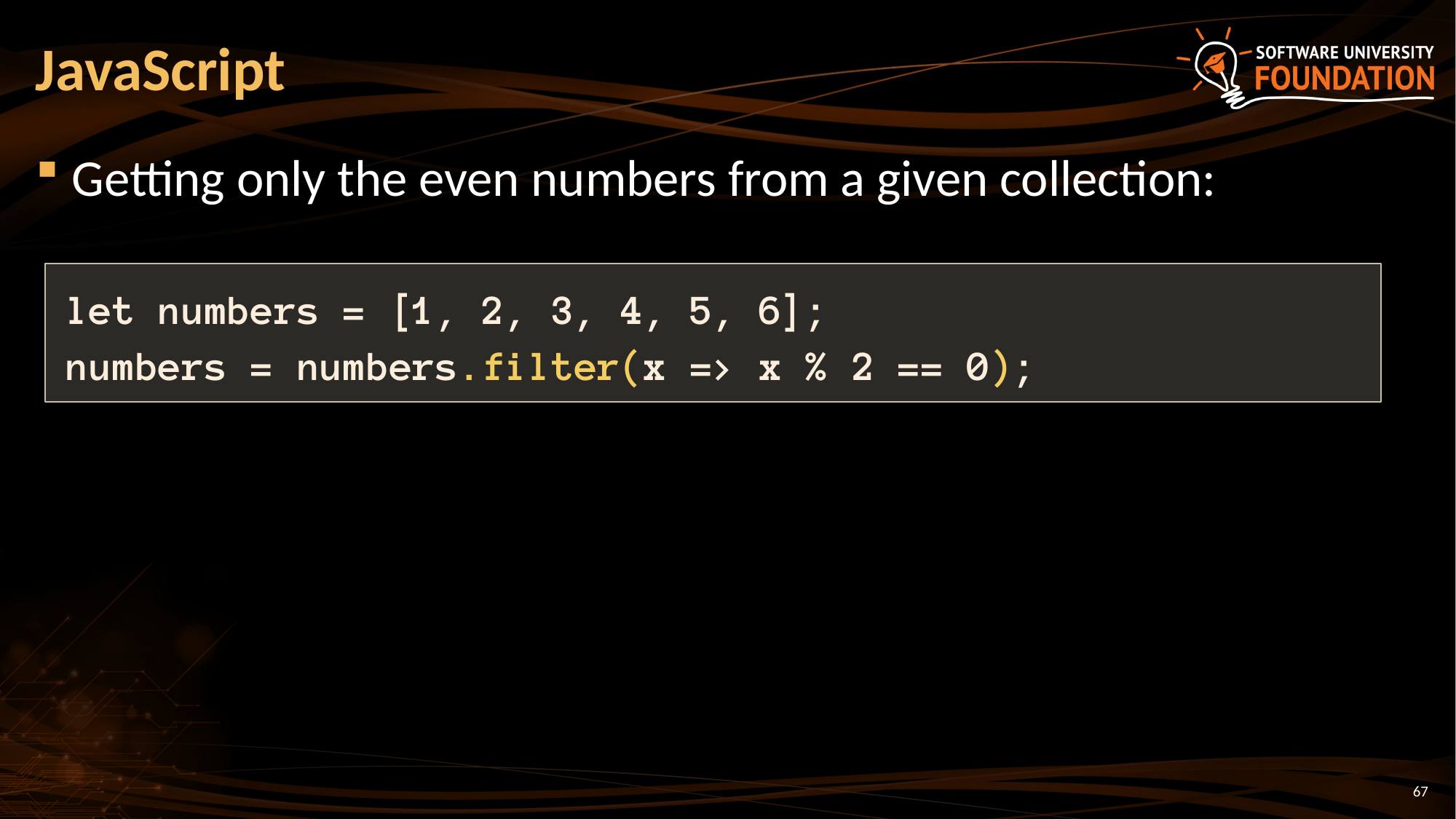

# JavaScript
Getting only the even numbers from a given collection:
let numbers = [1, 2, 3, 4, 5, 6];
numbers = numbers.filter(x => x % 2 == 0);
67